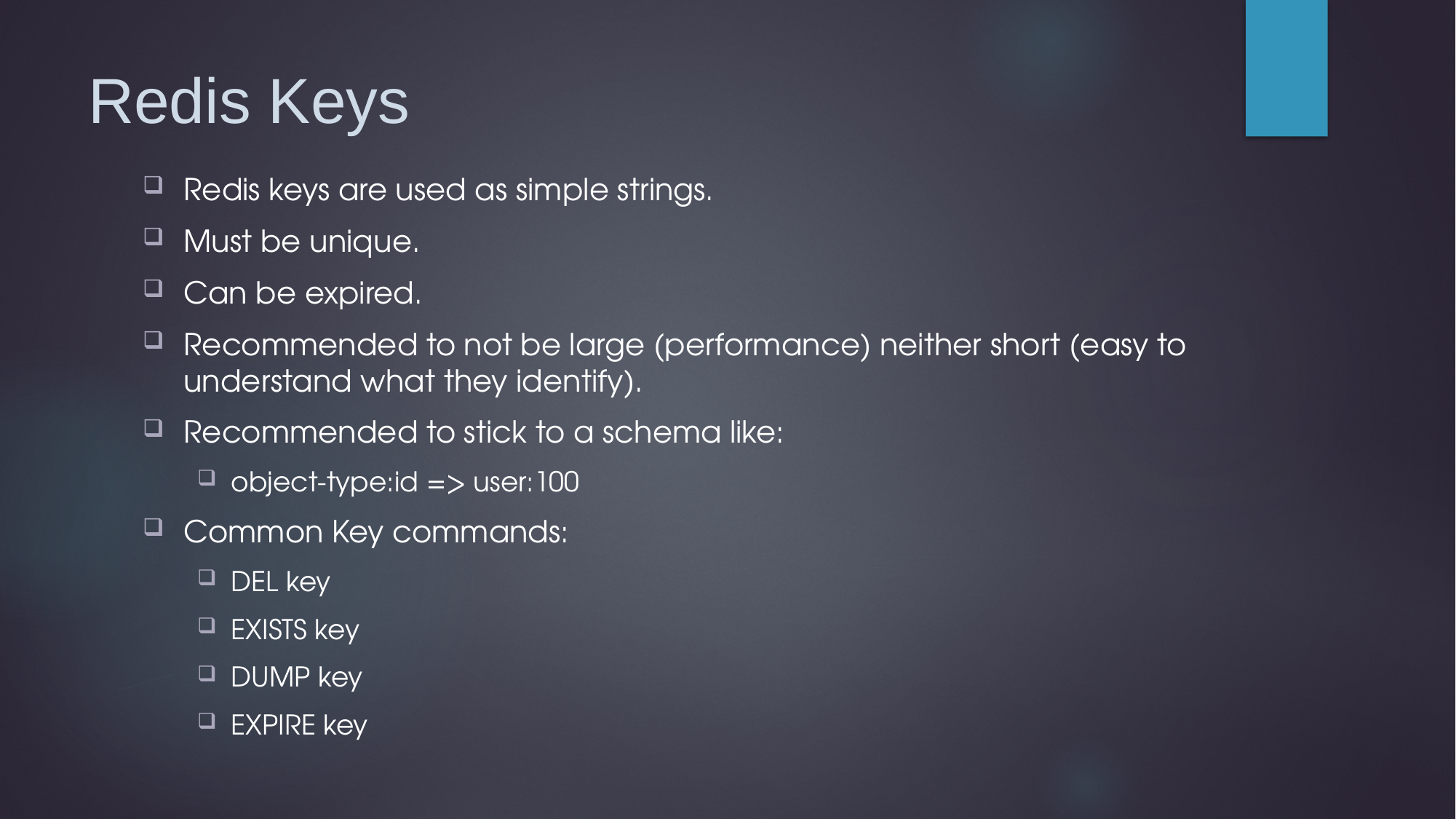

# Redis Keys
Redis keys are used as simple strings.
Must be unique.
Can be expired.
Recommended to not be large (performance) neither short (easy to understand what they identify).
Recommended to stick to a schema like:
object-type:id => user:100
Common Key commands:
DEL key
EXISTS key
DUMP key
EXPIRE key